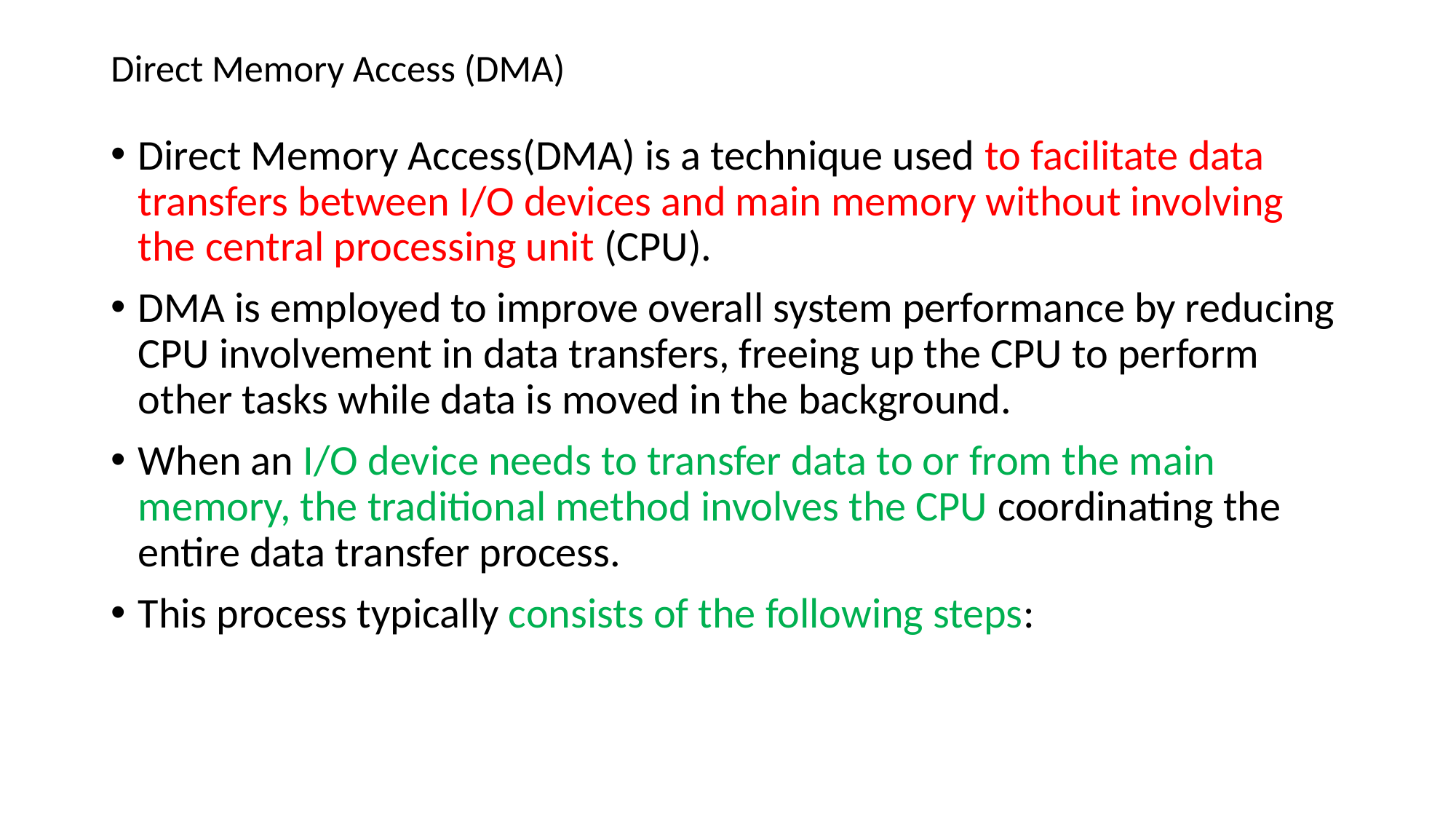

# Direct Memory Access (DMA)
Direct Memory Access(DMA) is a technique used to facilitate data transfers between I/O devices and main memory without involving the central processing unit (CPU).
DMA is employed to improve overall system performance by reducing CPU involvement in data transfers, freeing up the CPU to perform other tasks while data is moved in the background.
When an I/O device needs to transfer data to or from the main memory, the traditional method involves the CPU coordinating the entire data transfer process.
This process typically consists of the following steps: